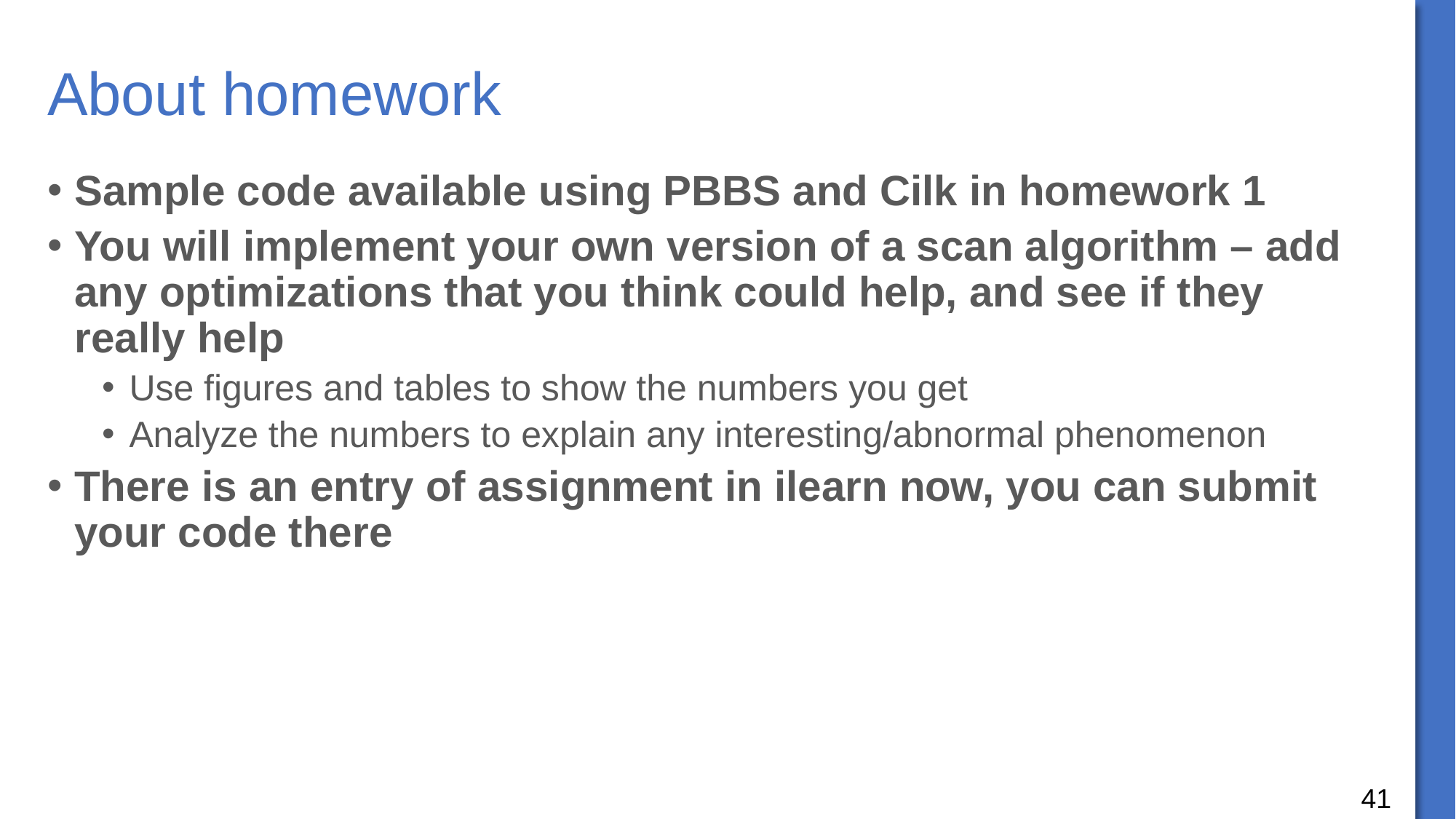

# About homework
Sample code available using PBBS and Cilk in homework 1
You will implement your own version of a scan algorithm – add any optimizations that you think could help, and see if they really help
Use figures and tables to show the numbers you get
Analyze the numbers to explain any interesting/abnormal phenomenon
There is an entry of assignment in ilearn now, you can submit your code there

41